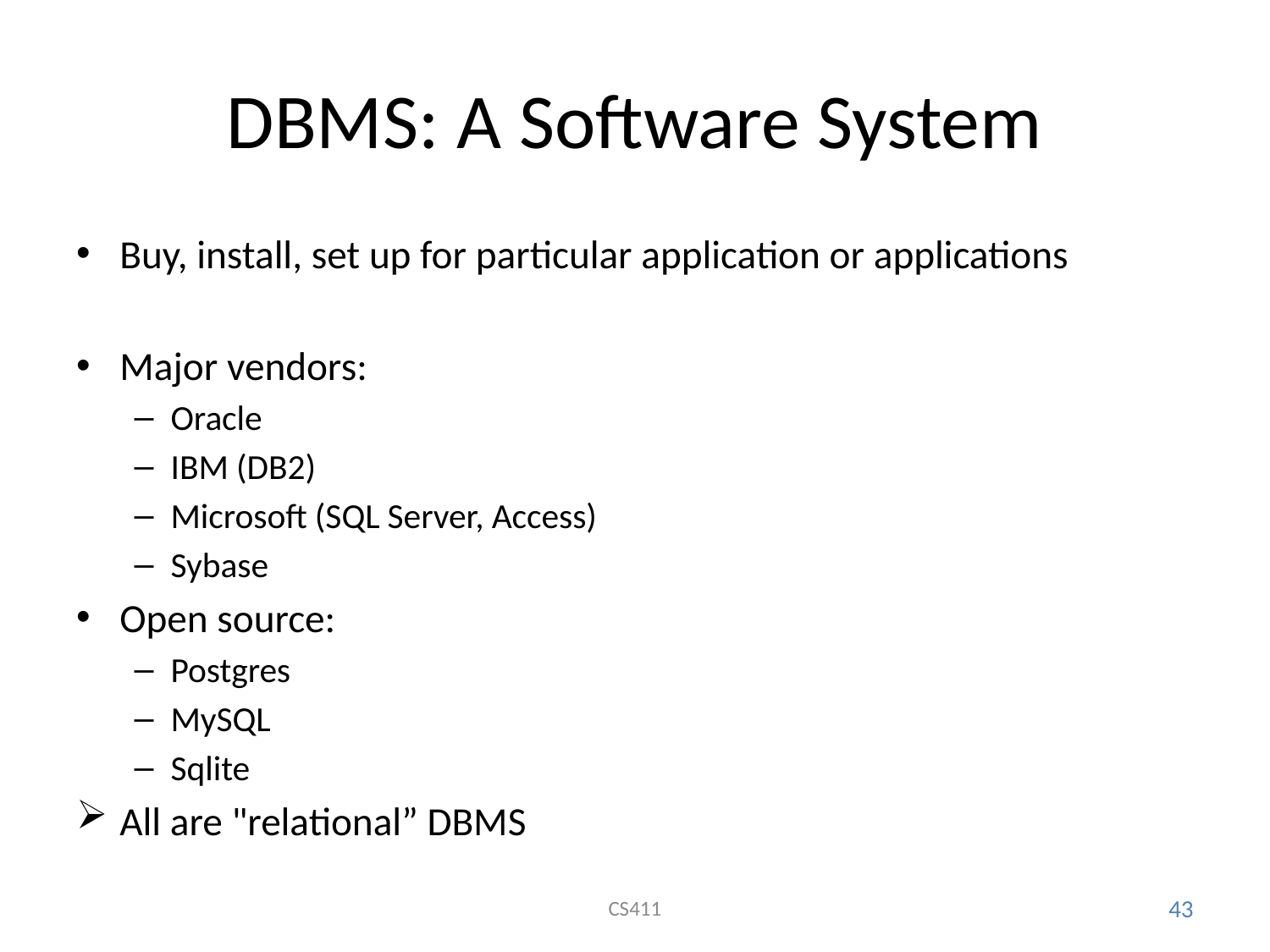

# DBMS: A Software System
Buy, install, set up for particular application or applications

Major vendors:
Oracle
IBM (DB2)
Microsoft (SQL Server, Access)
Sybase
Open source:
Postgres
MySQL
Sqlite
All are "relational” DBMS

CS411
43